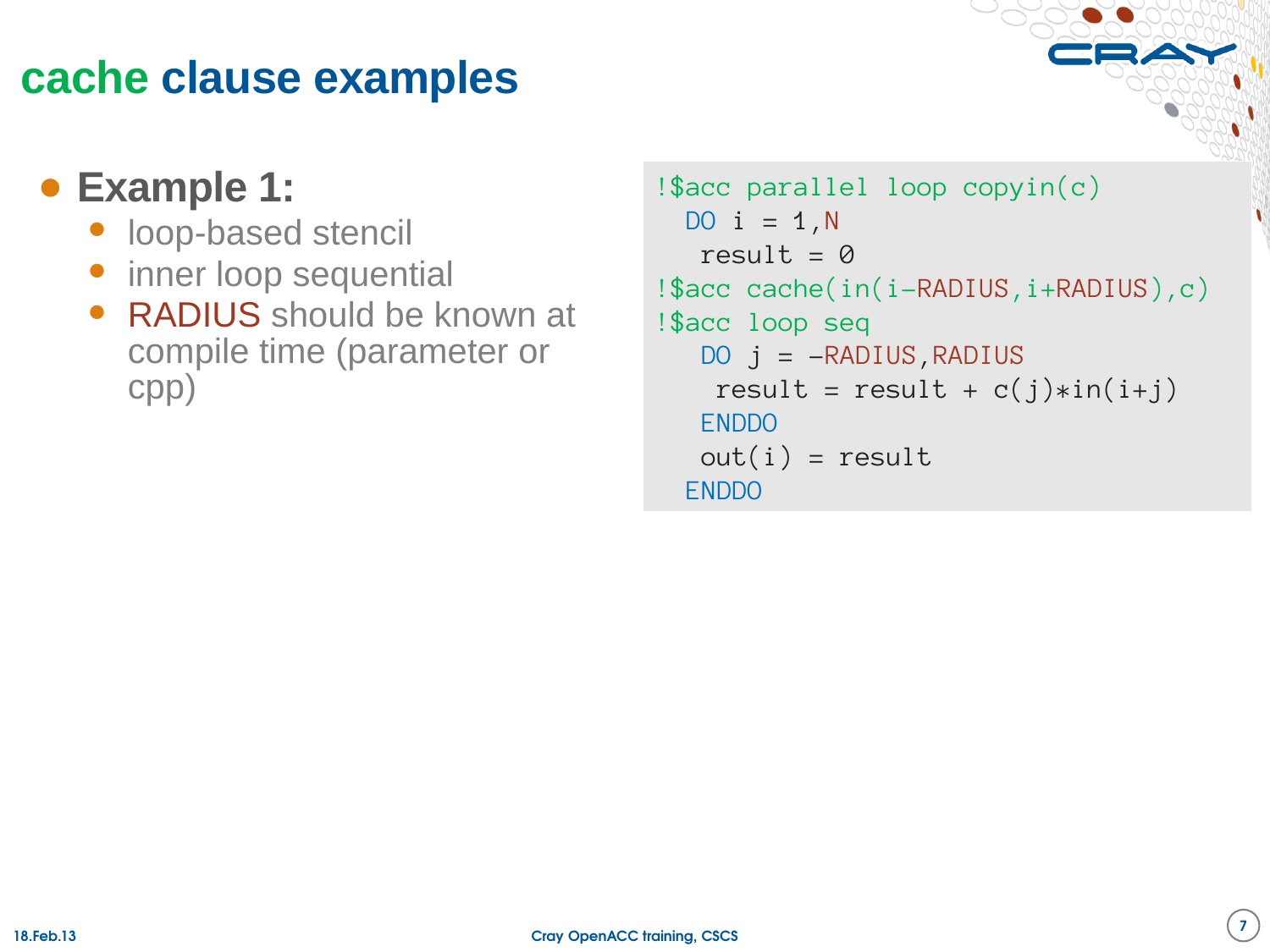

# cache clause examples
Example 1:
loop-based stencil
inner loop sequential
RADIUS should be known at compile time (parameter or cpp)

!$acc parallel loop copyin(c)
  DO i = 1,N
   result = 0
!$acc cache(in(i-RADIUS,i+RADIUS),c)
!$acc loop seq
   DO j = -RADIUS,RADIUS
    result = result + c(j)*in(i+j)
   ENDDO
   out(i) = result
  ENDDO
7
18.Feb.13
Cray OpenACC training, CSCS